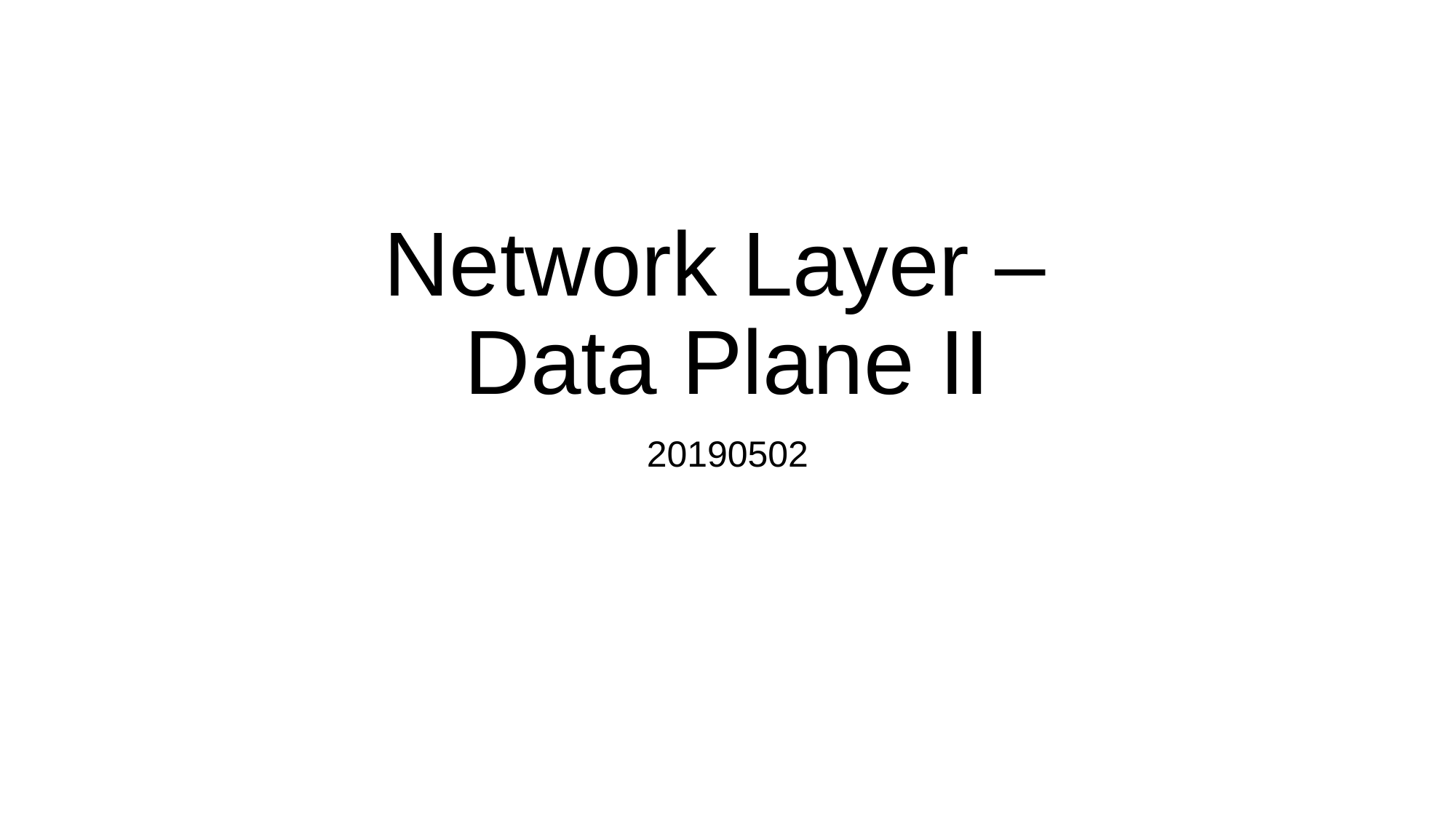

# Network Layer – Data Plane II
20190502